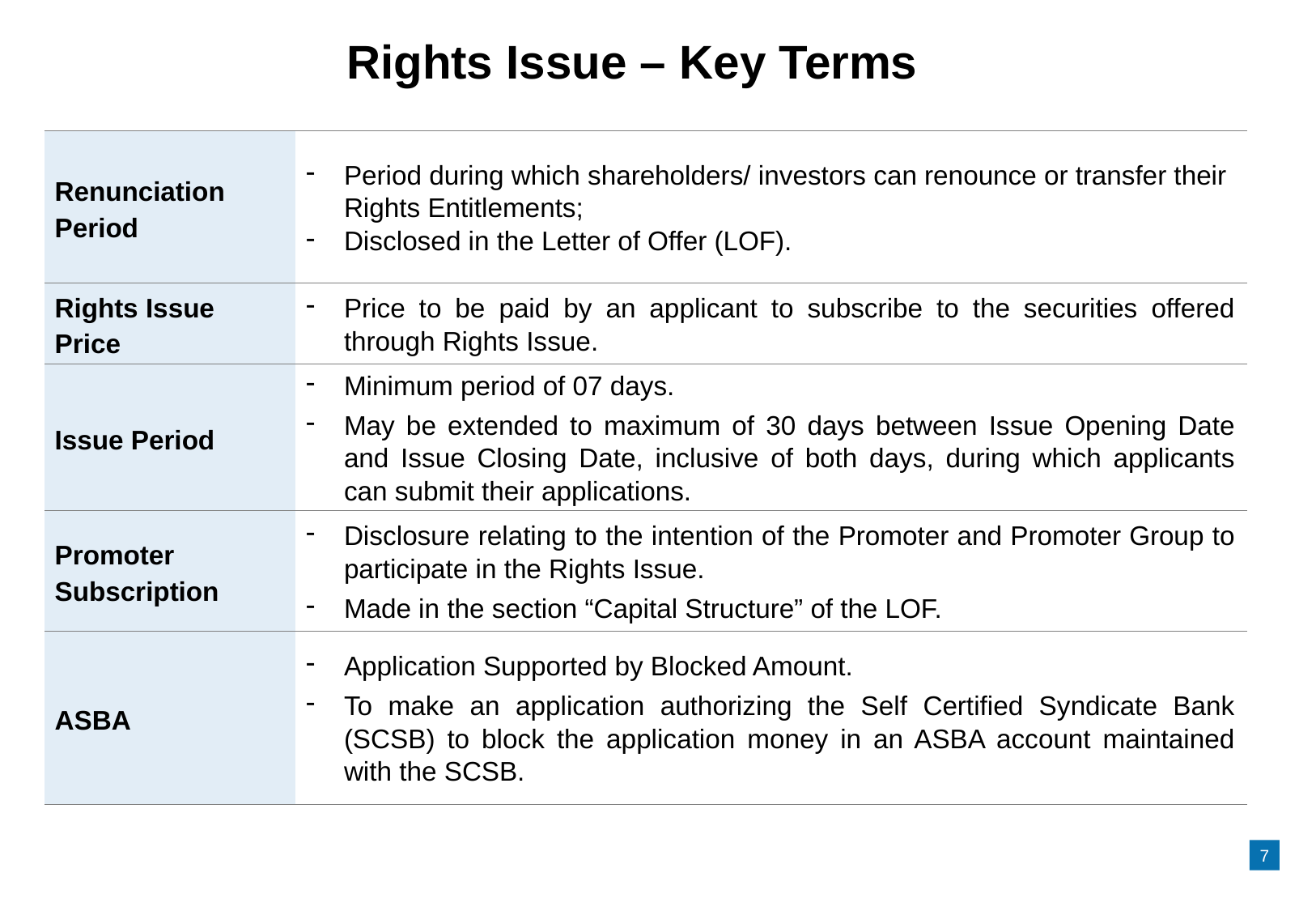

# Rights Issue – Key Terms
| Renunciation Period | Period during which shareholders/ investors can renounce or transfer their Rights Entitlements; Disclosed in the Letter of Offer (LOF). |
| --- | --- |
| Rights Issue Price | Price to be paid by an applicant to subscribe to the securities offered through Rights Issue. |
| Issue Period | Minimum period of 07 days. May be extended to maximum of 30 days between Issue Opening Date and Issue Closing Date, inclusive of both days, during which applicants can submit their applications. |
| Promoter Subscription | Disclosure relating to the intention of the Promoter and Promoter Group to participate in the Rights Issue. Made in the section “Capital Structure” of the LOF. |
| ASBA | Application Supported by Blocked Amount. To make an application authorizing the Self Certified Syndicate Bank (SCSB) to block the application money in an ASBA account maintained with the SCSB. |
7